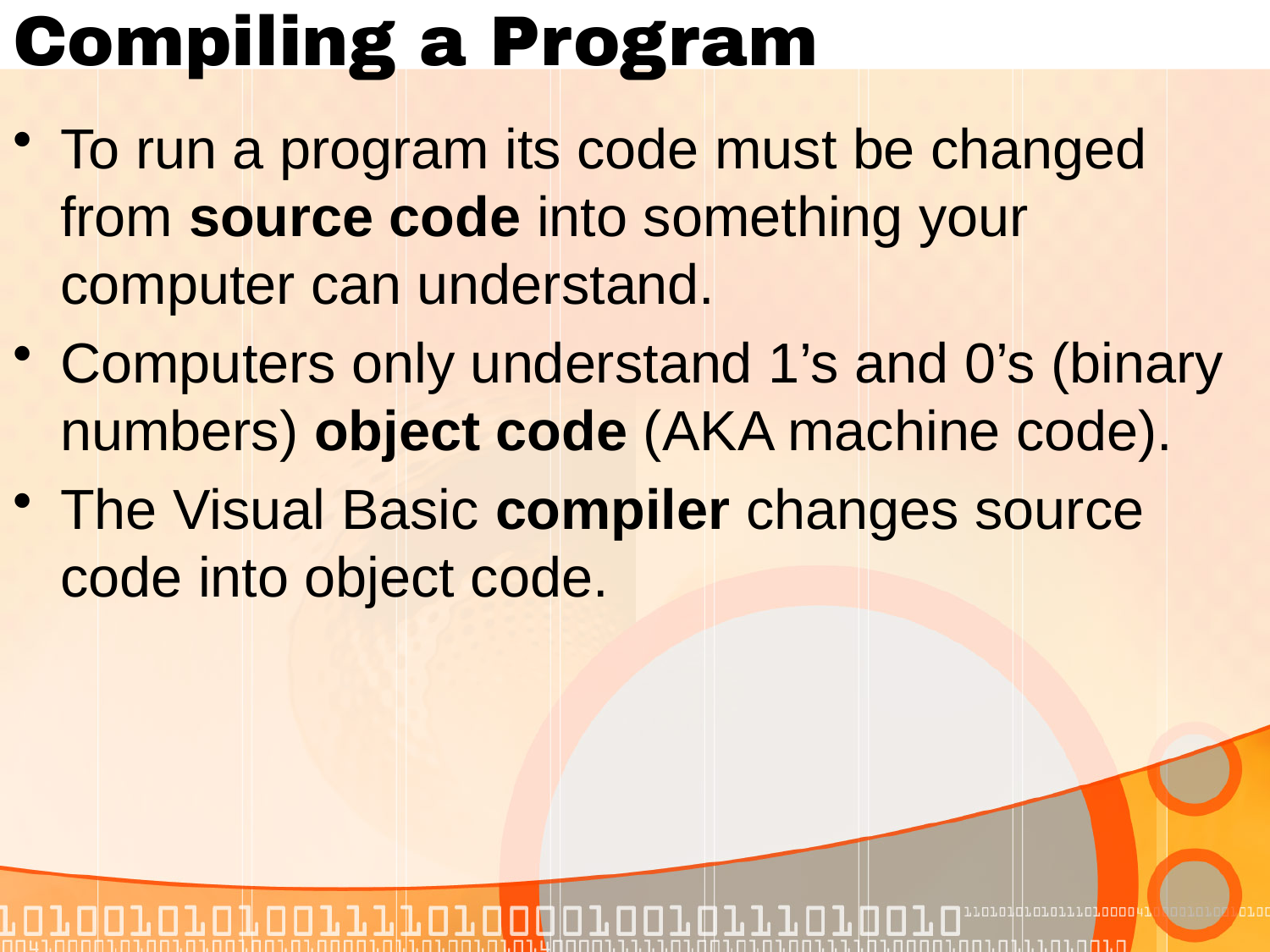

# Compiling a Program
To run a program its code must be changed from source code into something your computer can understand.
Computers only understand 1’s and 0’s (binary numbers) object code (AKA machine code).
The Visual Basic compiler changes source code into object code.